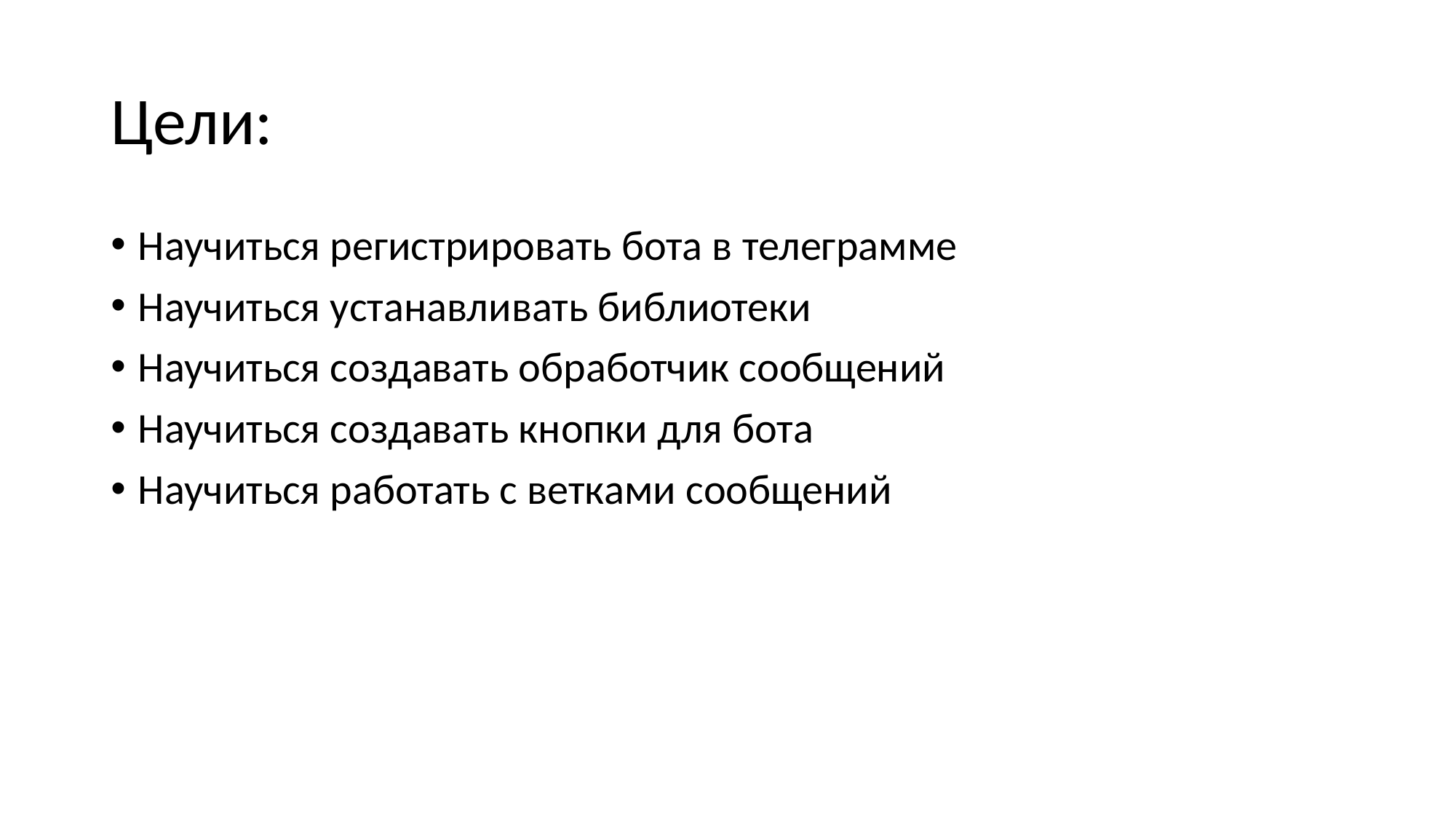

# Цели:
Научиться регистрировать бота в телеграмме
Научиться устанавливать библиотеки
Научиться создавать обработчик сообщений
Научиться создавать кнопки для бота
Научиться работать с ветками сообщений